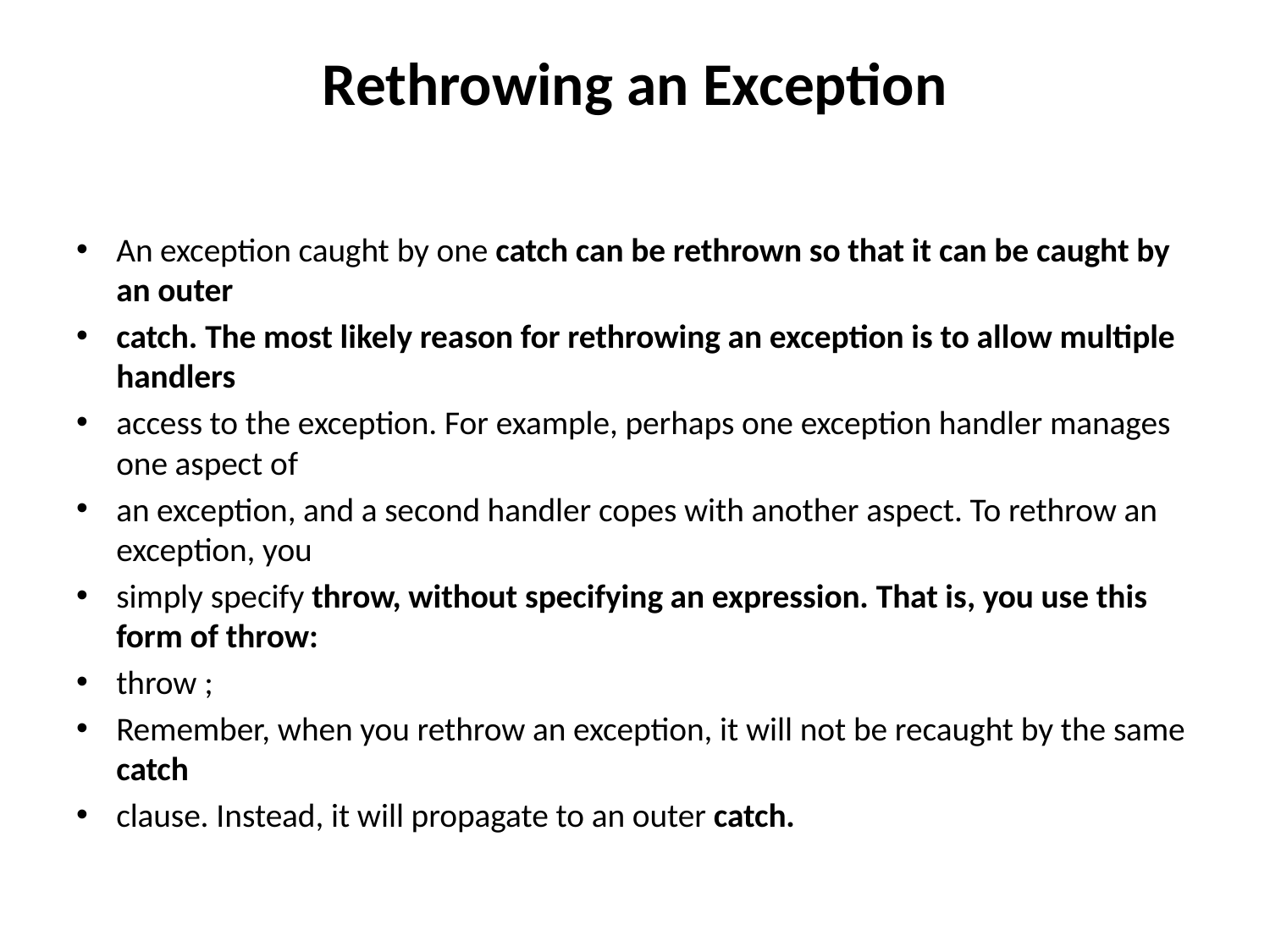

# Rethrowing an Exception
An exception caught by one catch can be rethrown so that it can be caught by an outer
catch. The most likely reason for rethrowing an exception is to allow multiple handlers
access to the exception. For example, perhaps one exception handler manages one aspect of
an exception, and a second handler copes with another aspect. To rethrow an exception, you
simply specify throw, without specifying an expression. That is, you use this form of throw:
throw ;
Remember, when you rethrow an exception, it will not be recaught by the same catch
clause. Instead, it will propagate to an outer catch.